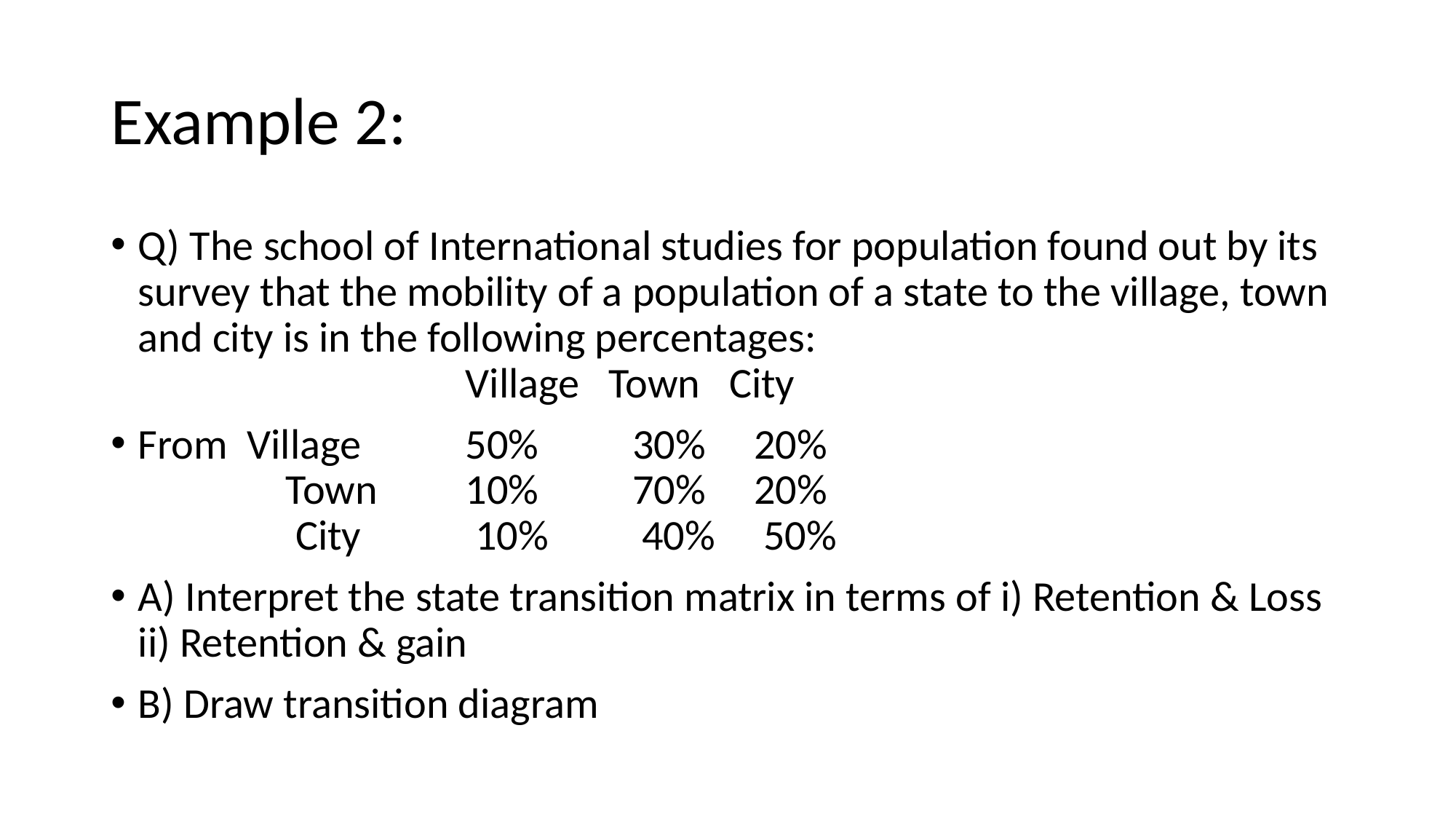

# Example 2:
Q) The school of International studies for population found out by its survey that the mobility of a population of a state to the village, town and city is in the following percentages:
			Village   Town   City
From  Village 	50%	      30%     20%
	    Town	10%	      70%     20%
	     City	 10%	       40%     50%
A) Interpret the state transition matrix in terms of i) Retention & Loss ii) Retention & gain
B) Draw transition diagram